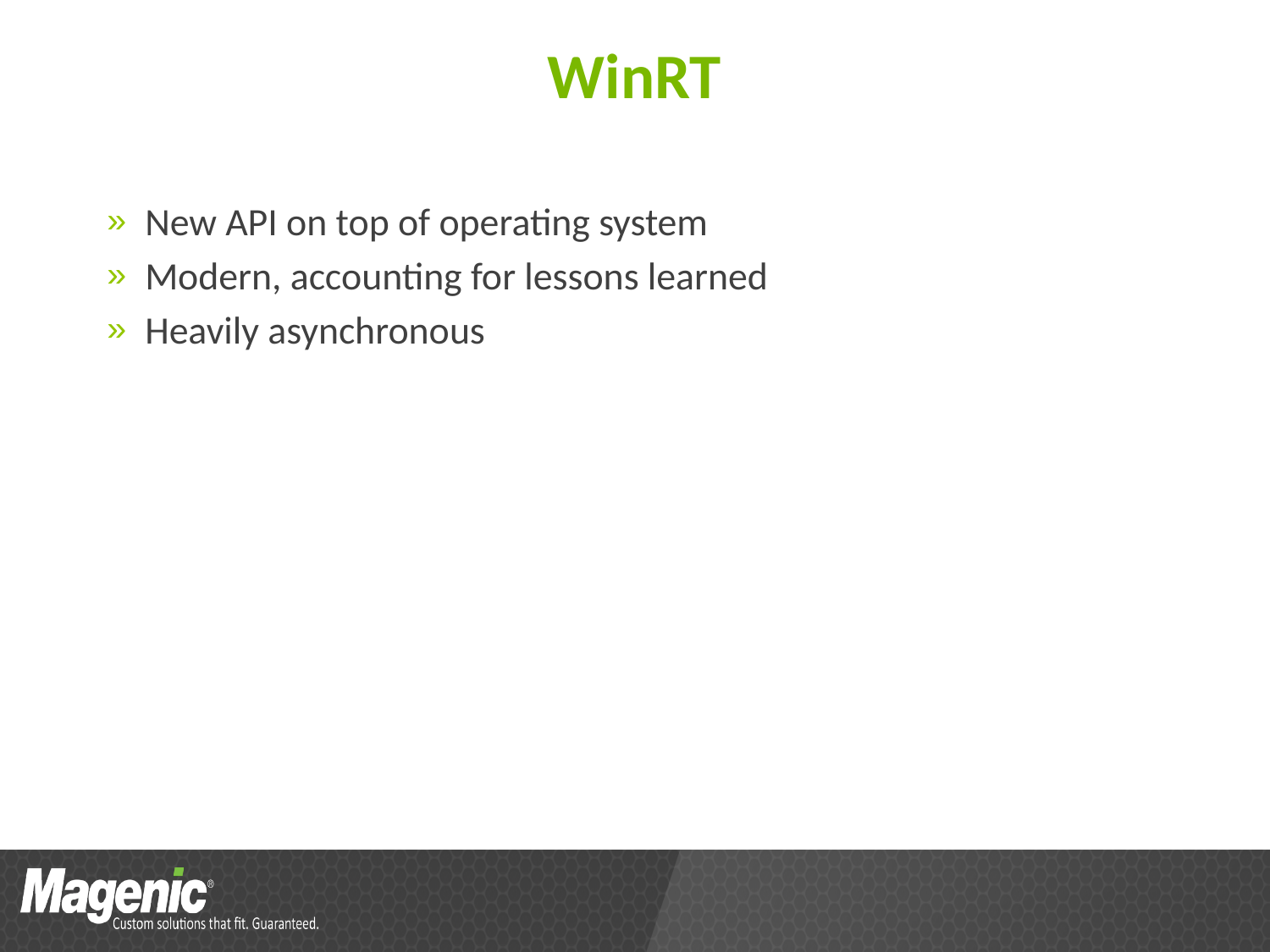

# WinRT
New API on top of operating system
Modern, accounting for lessons learned
Heavily asynchronous